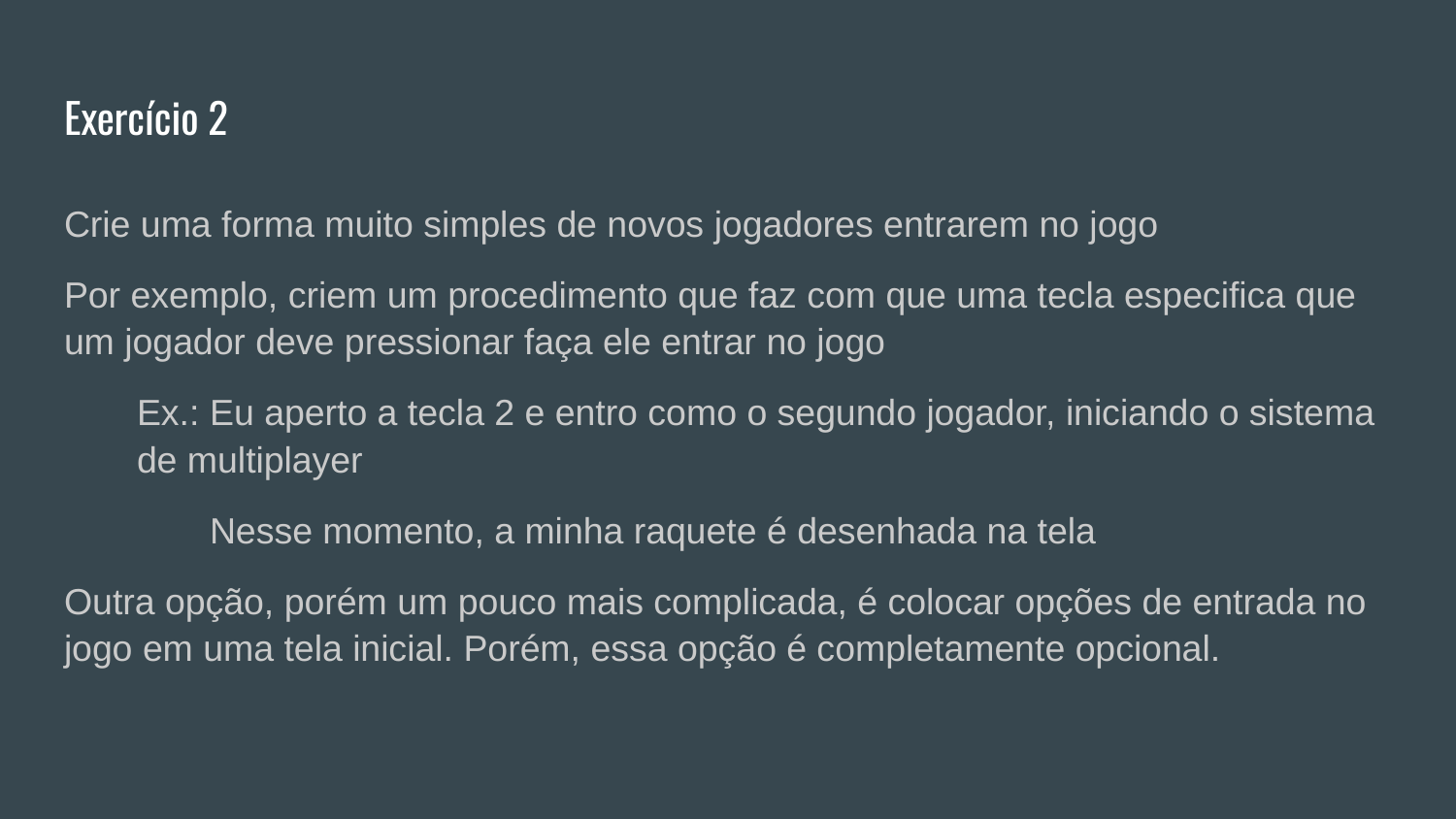

# Exercício 2
Crie uma forma muito simples de novos jogadores entrarem no jogo
Por exemplo, criem um procedimento que faz com que uma tecla especifica que um jogador deve pressionar faça ele entrar no jogo
Ex.: Eu aperto a tecla 2 e entro como o segundo jogador, iniciando o sistema de multiplayer
Nesse momento, a minha raquete é desenhada na tela
Outra opção, porém um pouco mais complicada, é colocar opções de entrada no jogo em uma tela inicial. Porém, essa opção é completamente opcional.